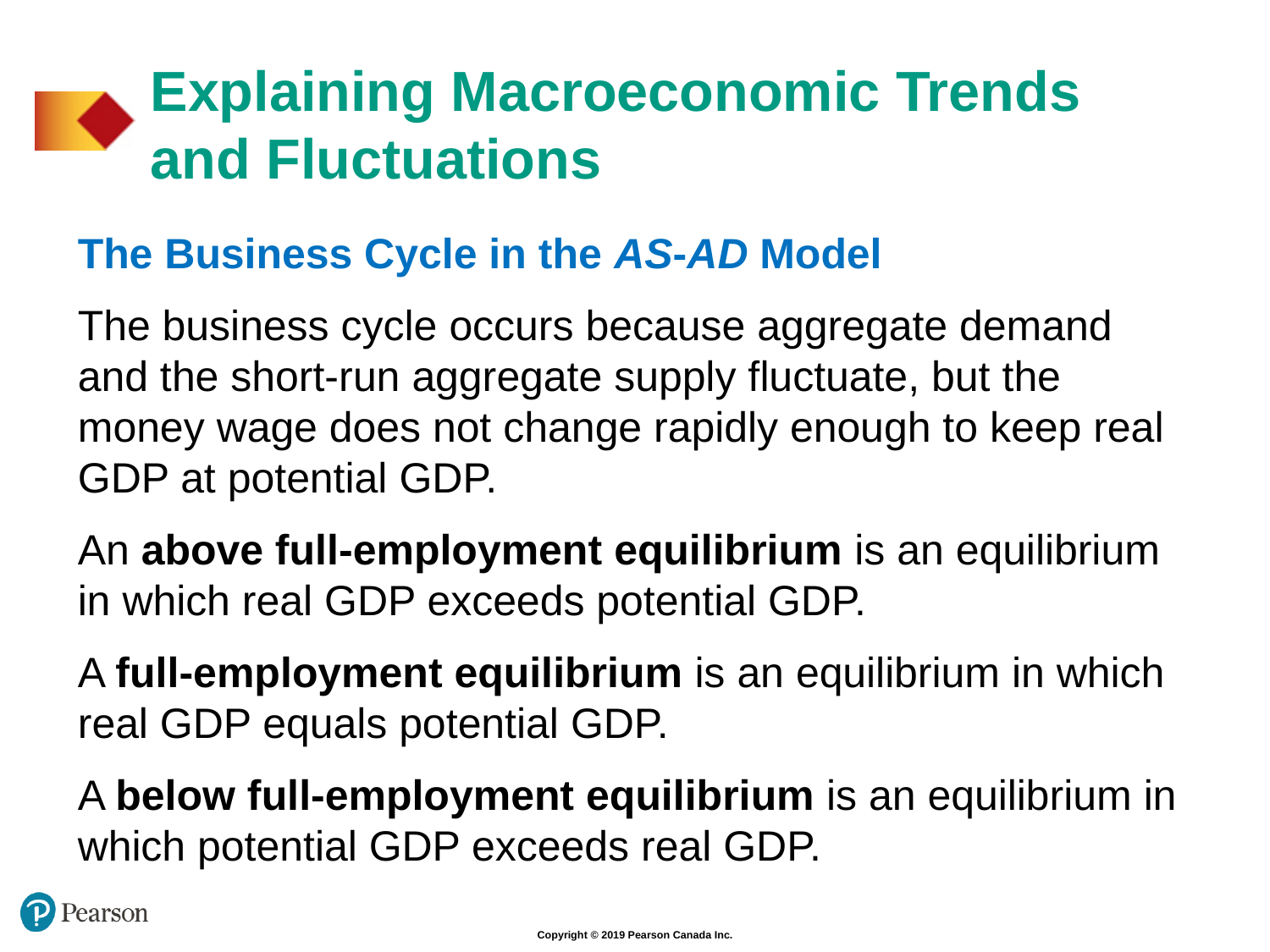

# Explaining Macroeconomic Trends and Fluctuations
The Business Cycle in the AS-AD Model
The business cycle occurs because aggregate demand and the short-run aggregate supply fluctuate, but the money wage does not change rapidly enough to keep real GDP at potential GDP.
An above full-employment equilibrium is an equilibrium in which real GDP exceeds potential GDP.
A full-employment equilibrium is an equilibrium in which real GDP equals potential GDP.
A below full-employment equilibrium is an equilibrium in which potential GDP exceeds real GDP.